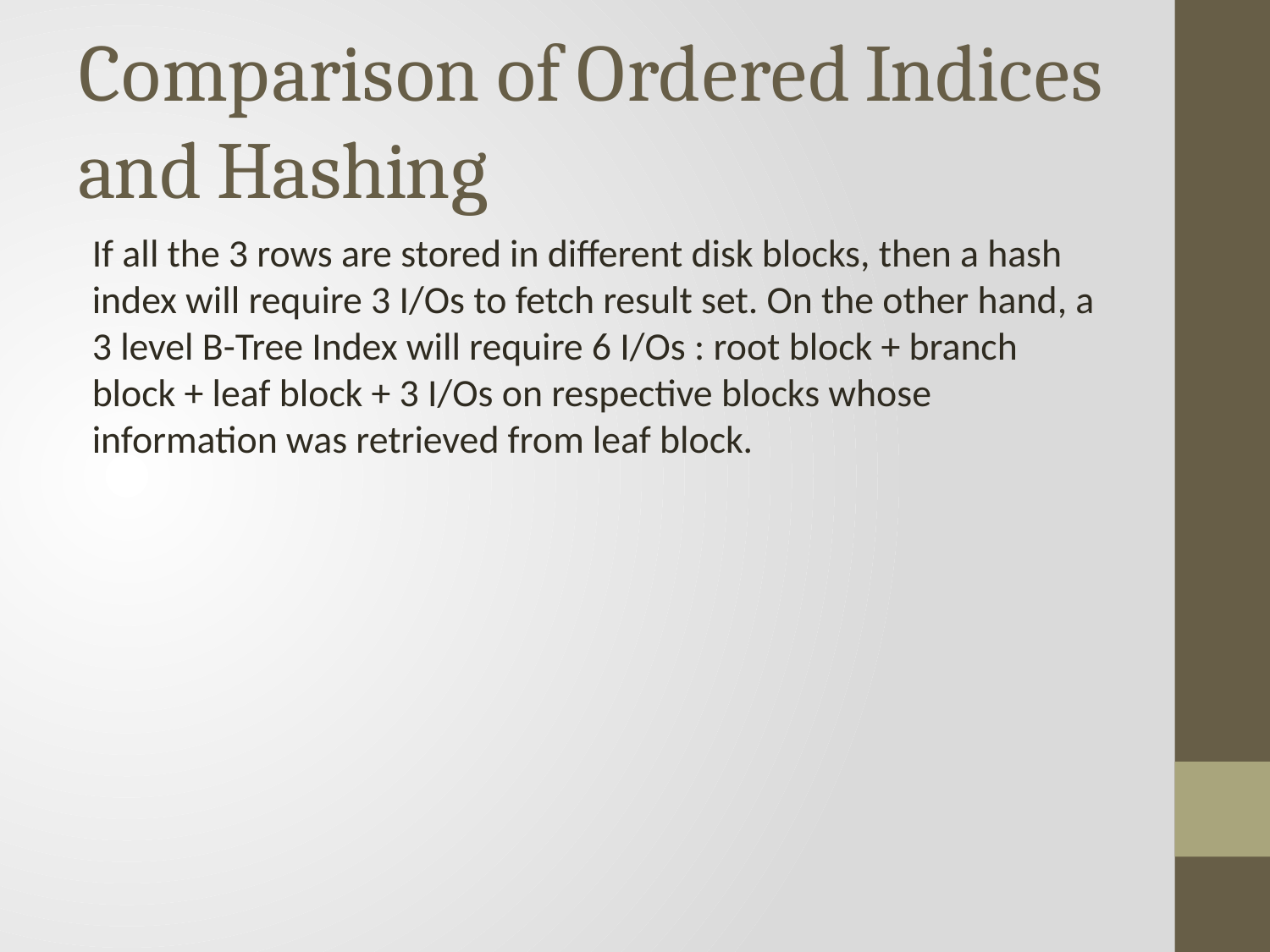

# Comparison of Ordered Indices and Hashing
If all the 3 rows are stored in different disk blocks, then a hash index will require 3 I/Os to fetch result set. On the other hand, a 3 level B-Tree Index will require 6 I/Os : root block + branch block + leaf block + 3 I/Os on respective blocks whose information was retrieved from leaf block.